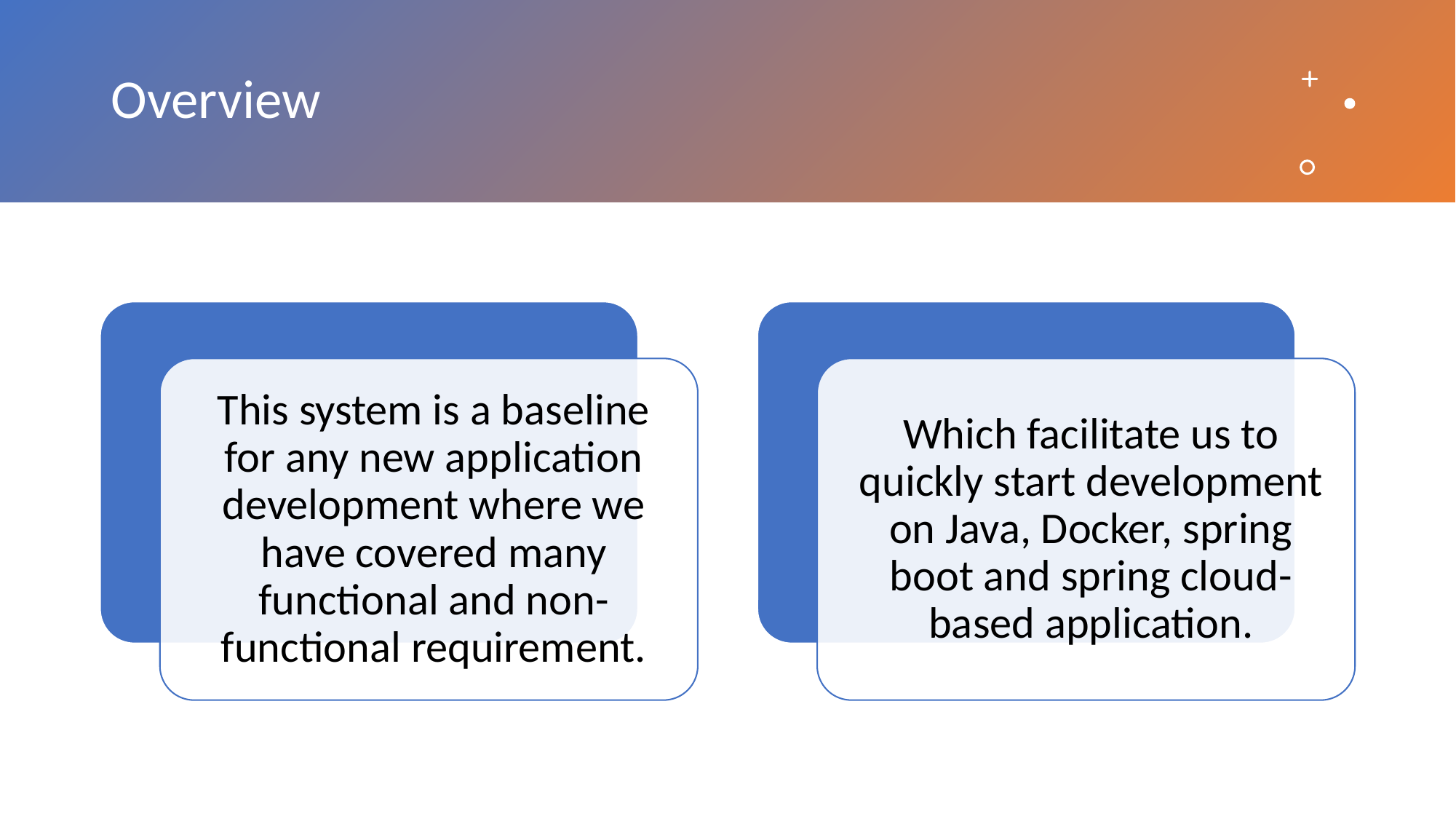

# Overview

This system is a baseline for any new application development where we have covered many functional and non-functional requirement.
Which facilitate us to quickly start development on Java, Docker, spring boot and spring cloud-based application.